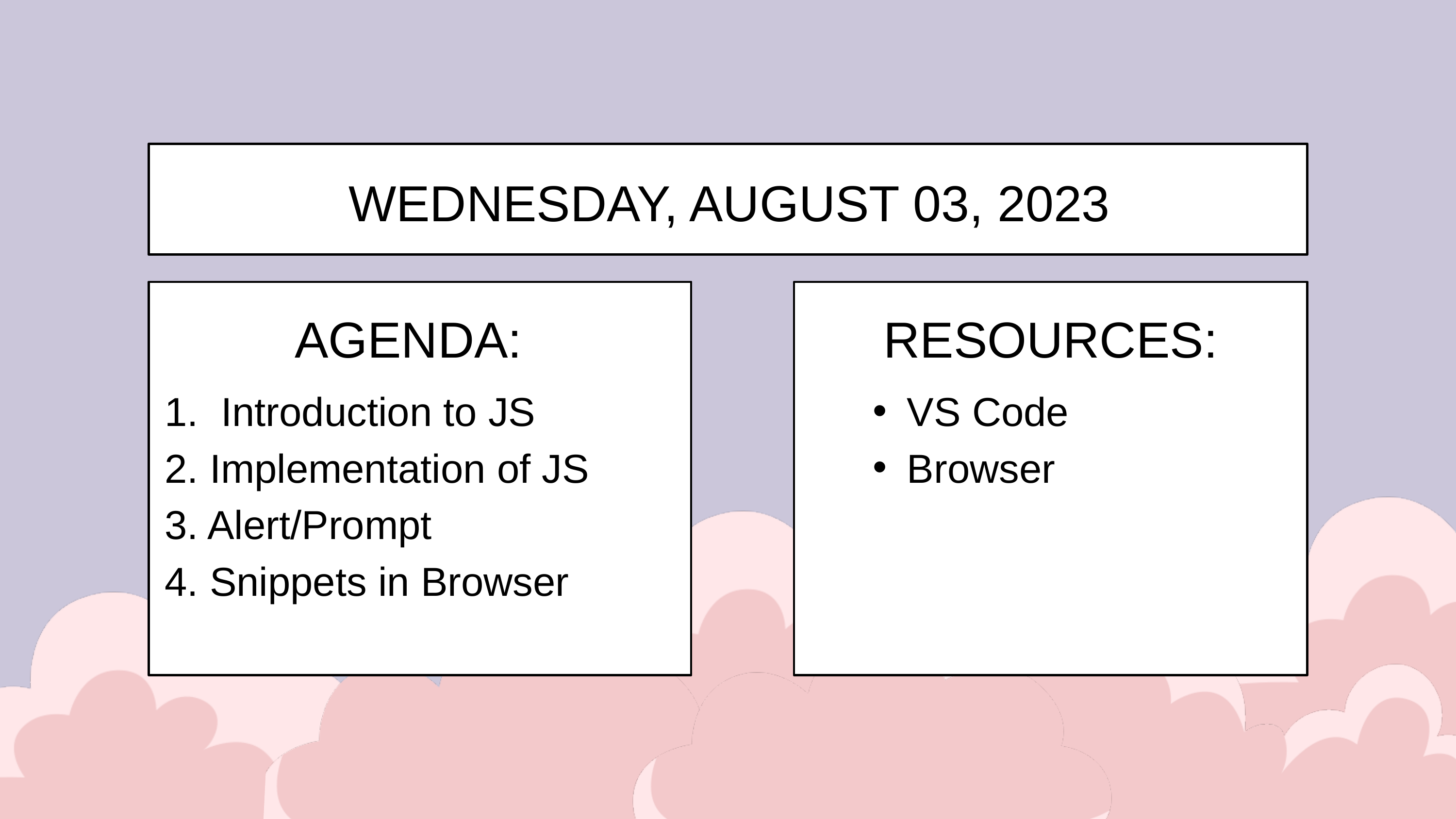

WEDNESDAY, AUGUST 03, 2023

AGENDA:
RESOURCES:
1.  Introduction to JS
2. Implementation of JS
3. Alert/Prompt
4. Snippets in Browser
VS Code
Browser